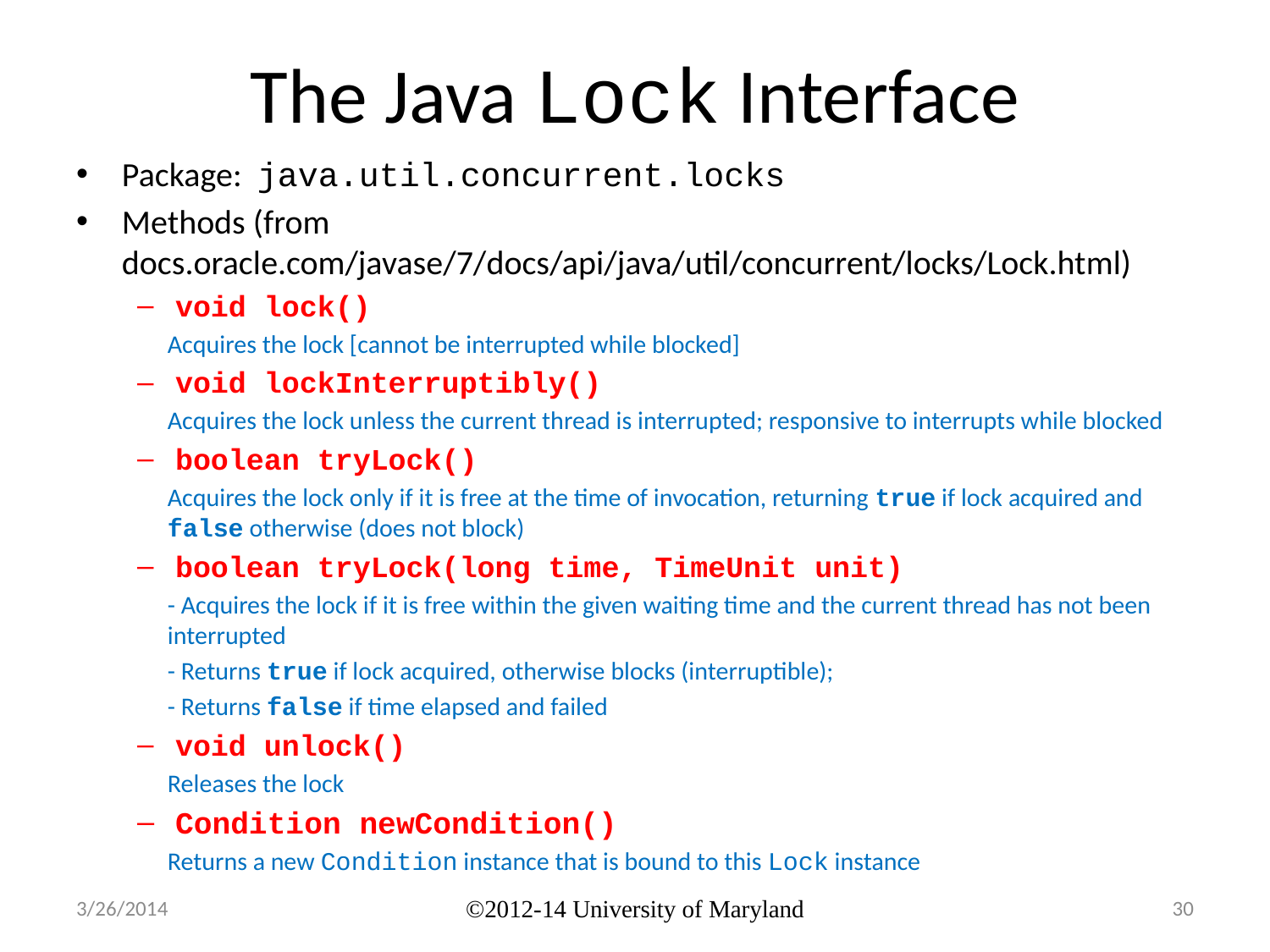

# The Java Lock Interface
Package:  java.util.concurrent.locks
Methods (from docs.oracle.com/javase/7/docs/api/java/util/concurrent/locks/Lock.html)
void lock()
Acquires the lock [cannot be interrupted while blocked]
void lockInterruptibly()
Acquires the lock unless the current thread is interrupted; responsive to interrupts while blocked
boolean tryLock()
Acquires the lock only if it is free at the time of invocation, returning true if lock acquired and false otherwise (does not block)
boolean tryLock(long time, TimeUnit unit)
- Acquires the lock if it is free within the given waiting time and the current thread has not been interrupted
- Returns true if lock acquired, otherwise blocks (interruptible);
- Returns false if time elapsed and failed
void unlock()
Releases the lock
Condition newCondition()
Returns a new Condition instance that is bound to this Lock instance

3/26/2014
©2012-14 University of Maryland
30